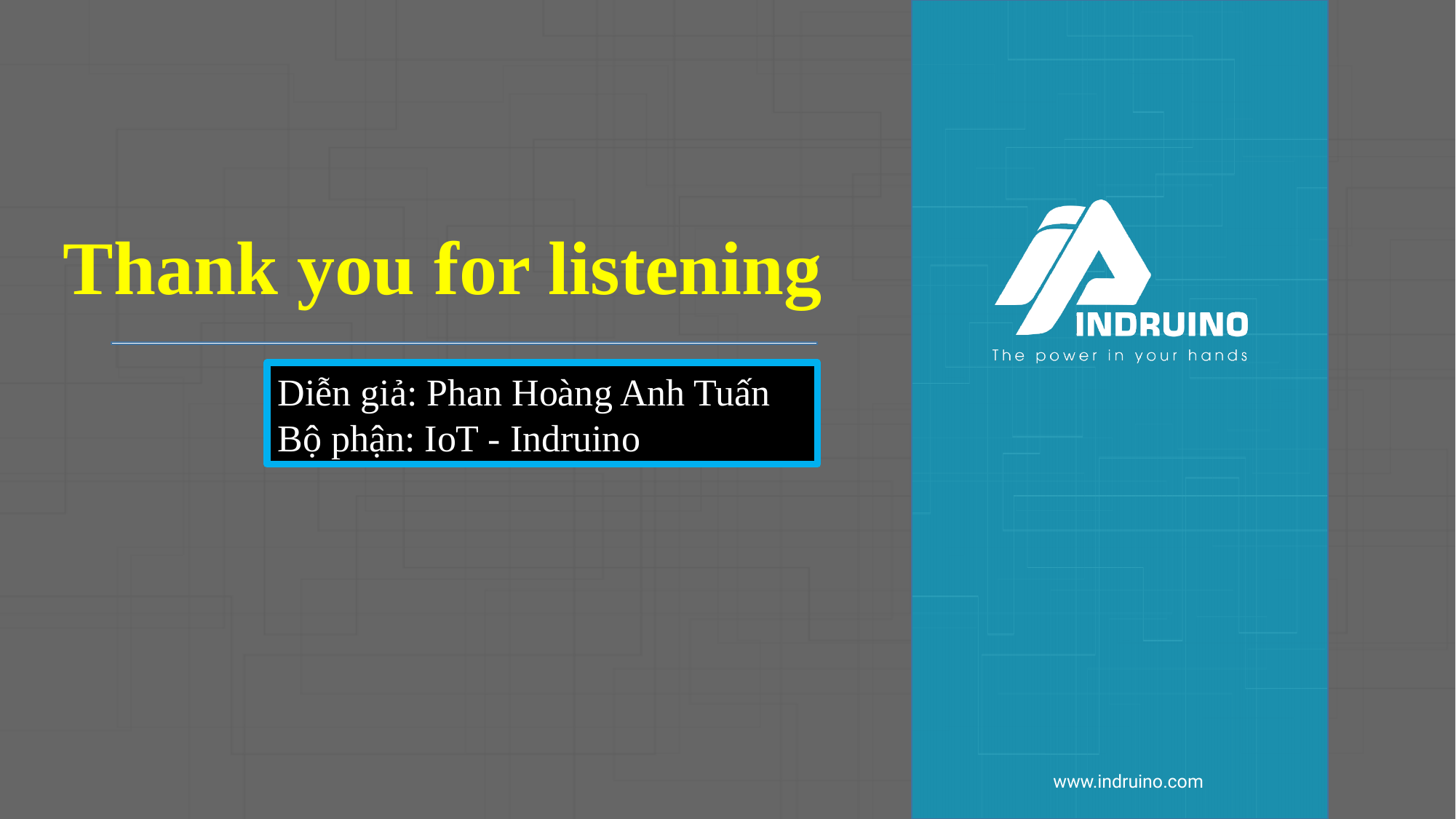

# Thank you for listening
Diễn giả: Phan Hoàng Anh Tuấn
Bộ phận: IoT - Indruino
www.indruino.com